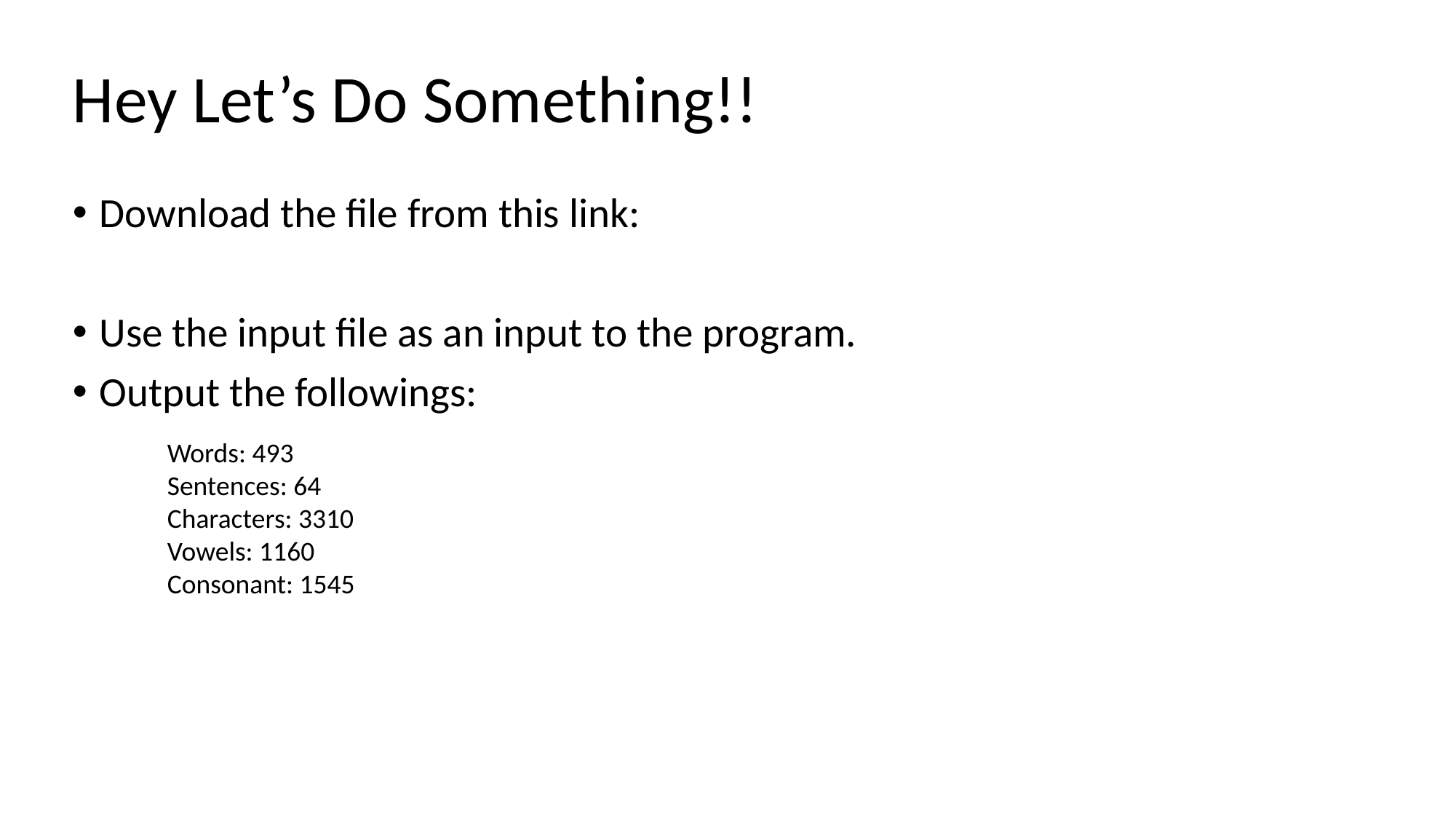

# Hey Let’s Do Something!!
Download the file from this link:

Use the input file as an input to the program.
Output the followings:

Words: 493
Sentences: 64
Characters: 3310
Vowels: 1160
Consonant: 1545